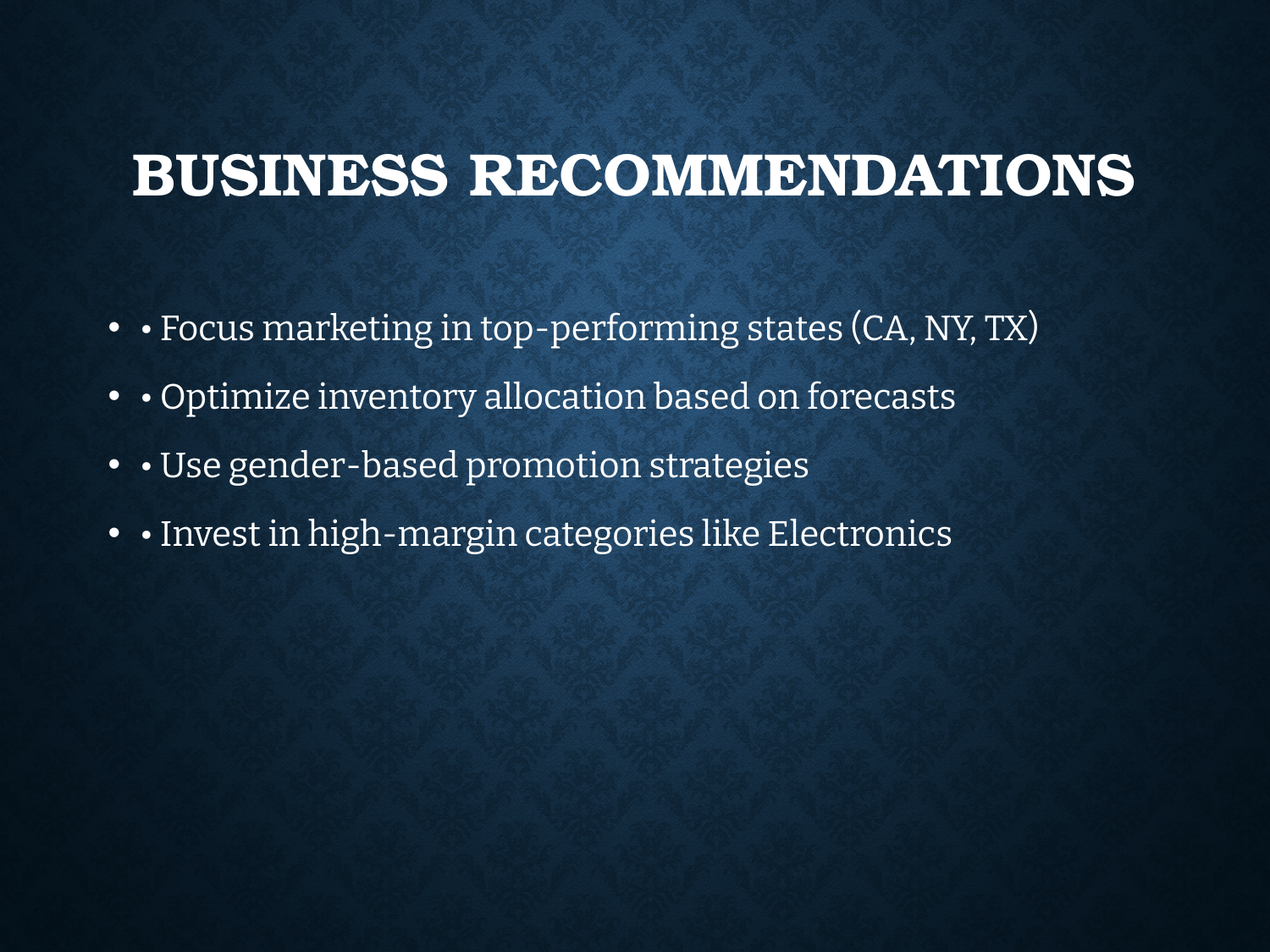

# Business Recommendations
• Focus marketing in top-performing states (CA, NY, TX)
• Optimize inventory allocation based on forecasts
• Use gender-based promotion strategies
• Invest in high-margin categories like Electronics